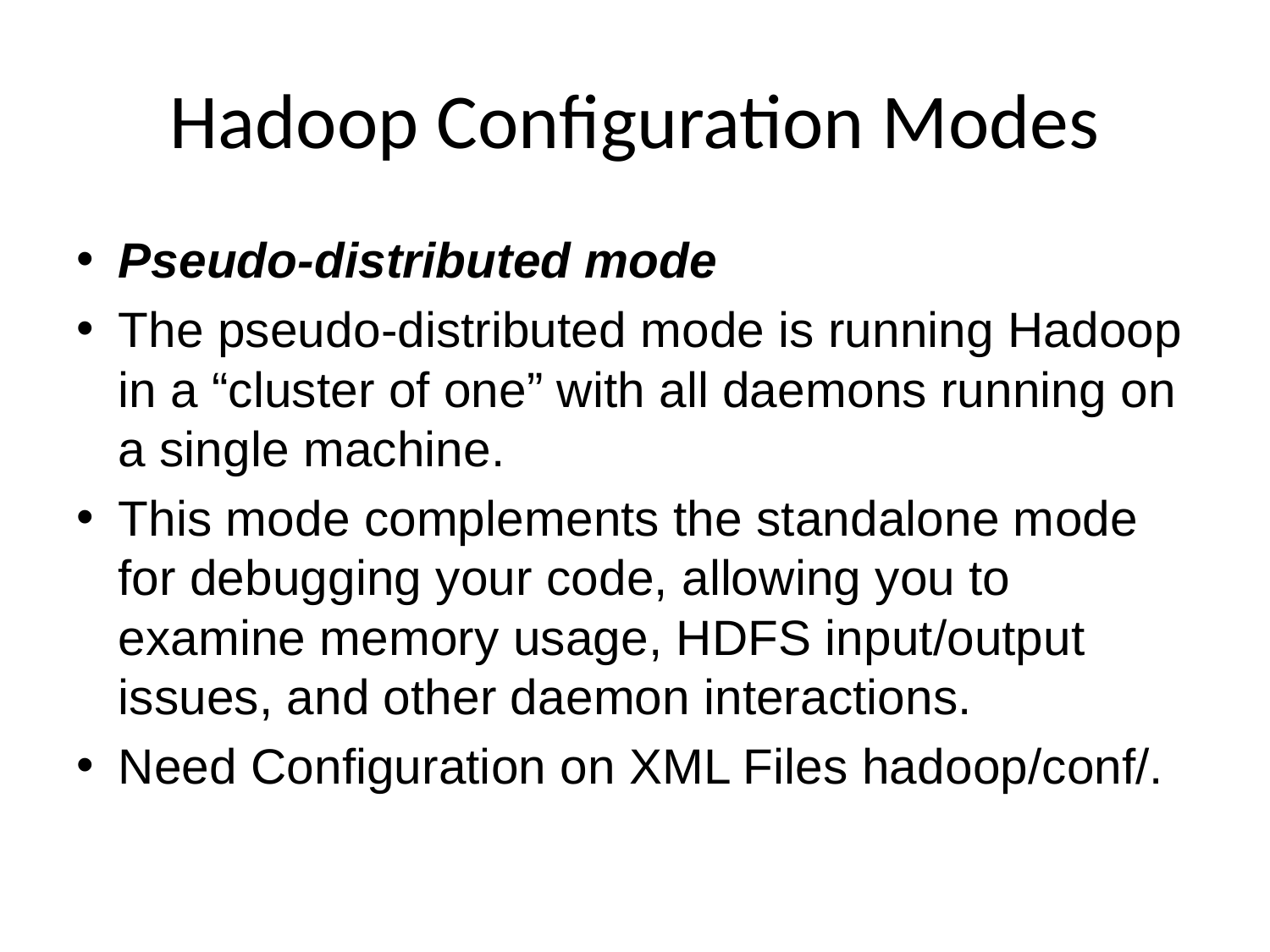

# Hadoop Configuration Modes
Pseudo-distributed mode
The pseudo-distributed mode is running Hadoop in a “cluster of one” with all daemons running on a single machine.
This mode complements the standalone mode for debugging your code, allowing you to examine memory usage, HDFS input/output issues, and other daemon interactions.
Need Configuration on XML Files hadoop/conf/.